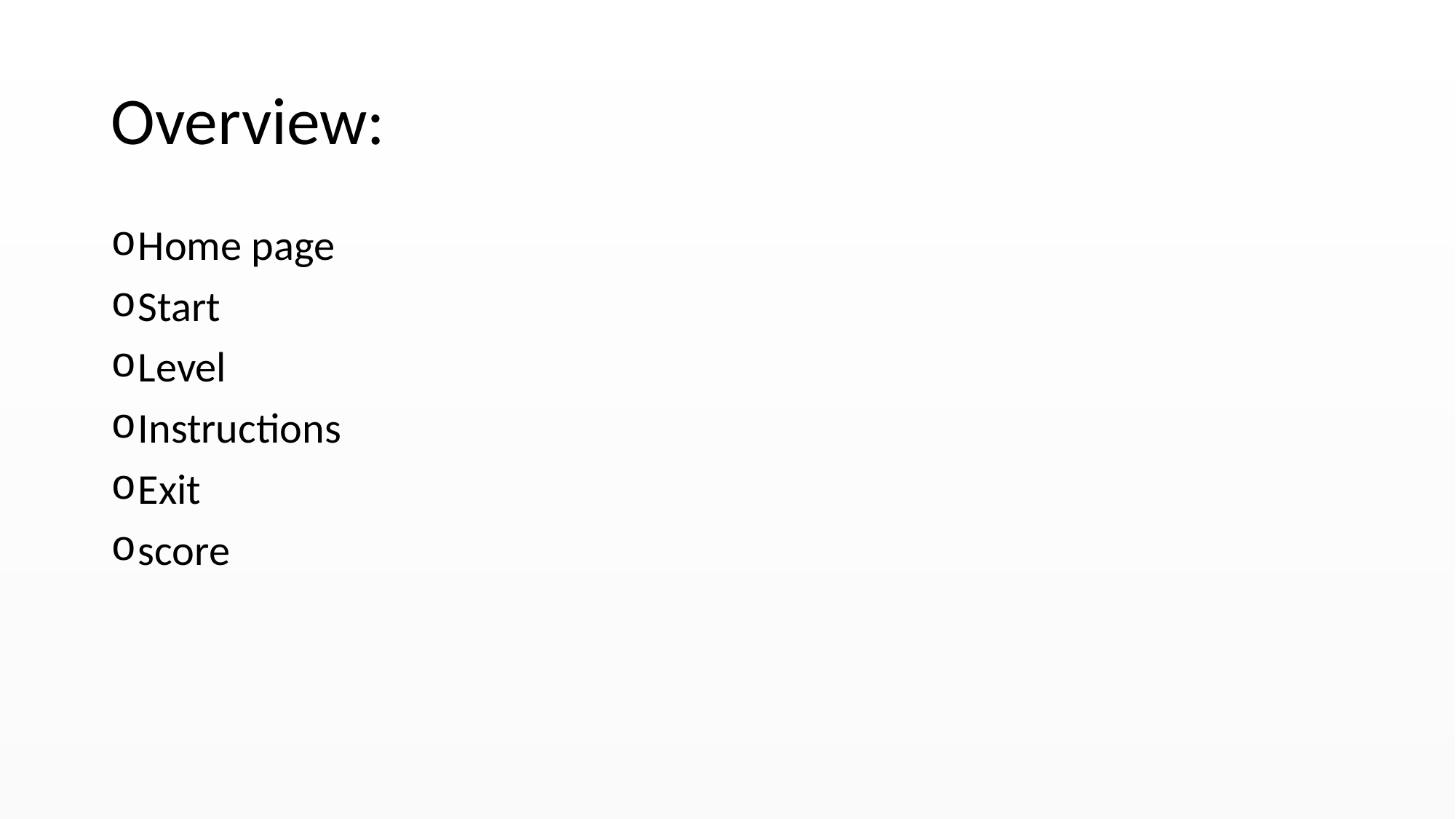

# Overview:
Home page
Start
Level
Instructions
Exit
score